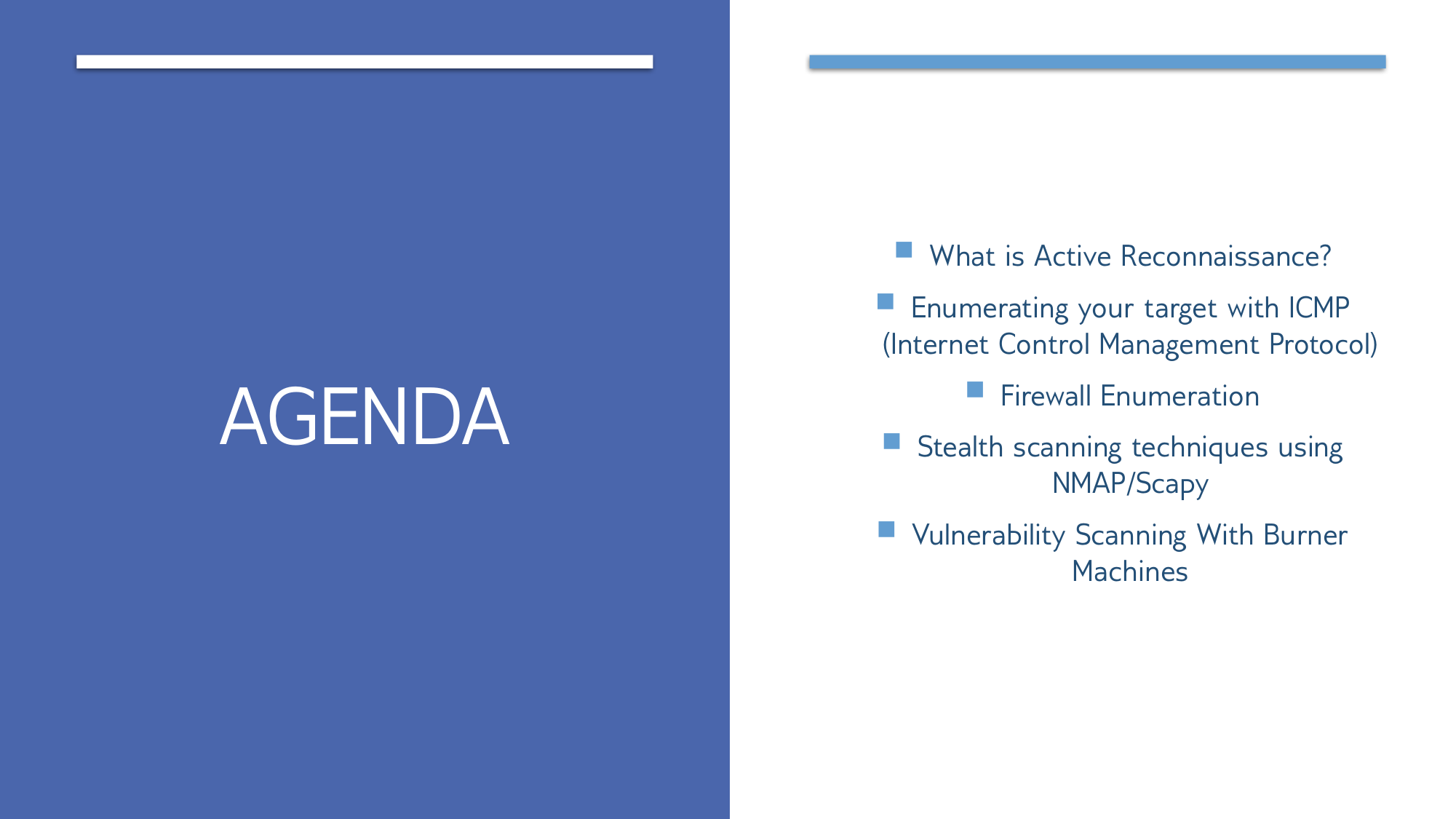

# Agenda
What is Active Reconnaissance?
Enumerating your target with ICMP (Internet Control Management Protocol)
Firewall Enumeration
Stealth scanning techniques using NMAP/Scapy
Vulnerability Scanning With Burner Machines